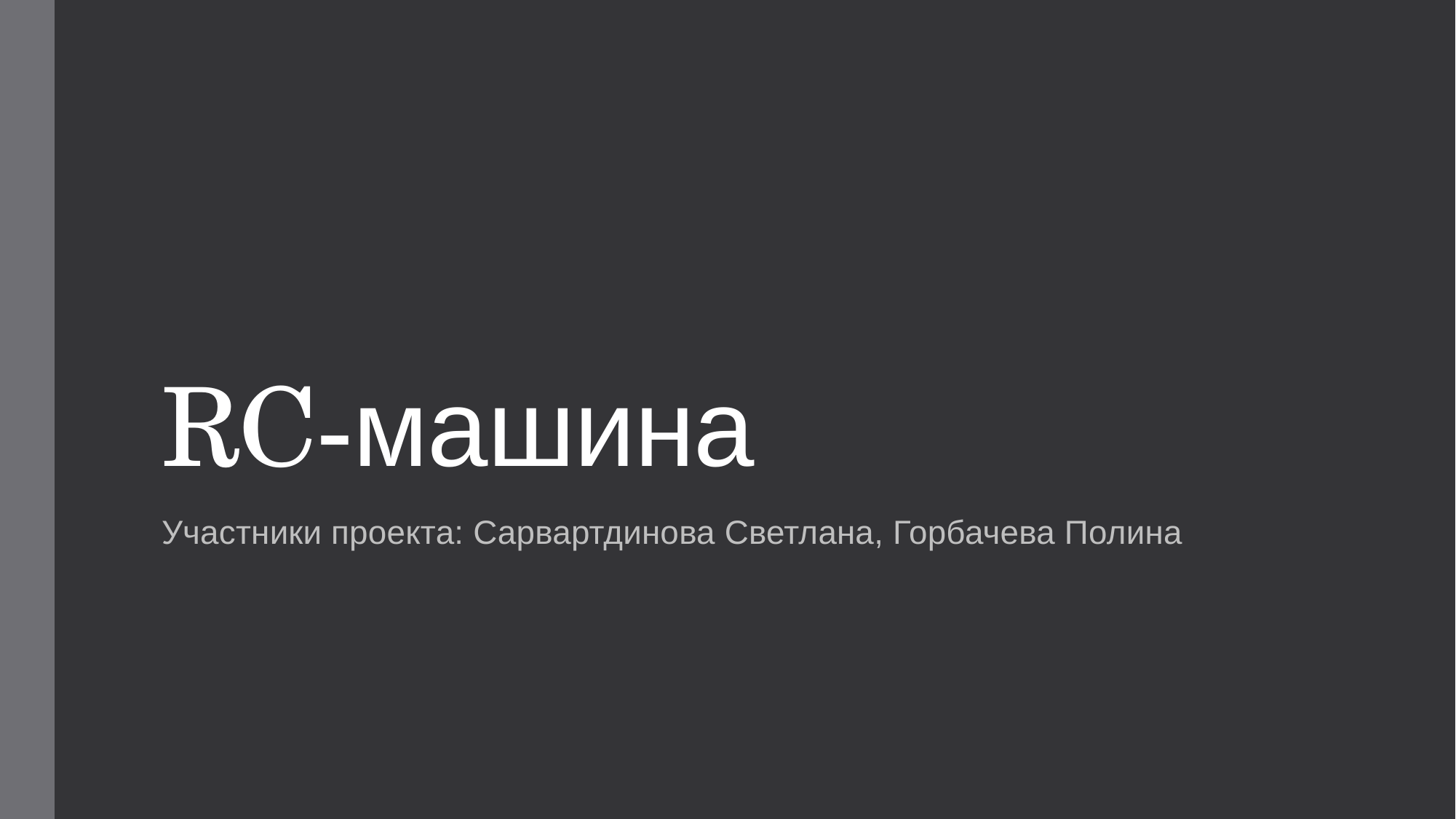

# RC-машина
Участники проекта: Сарвартдинова Светлана, Горбачева Полина